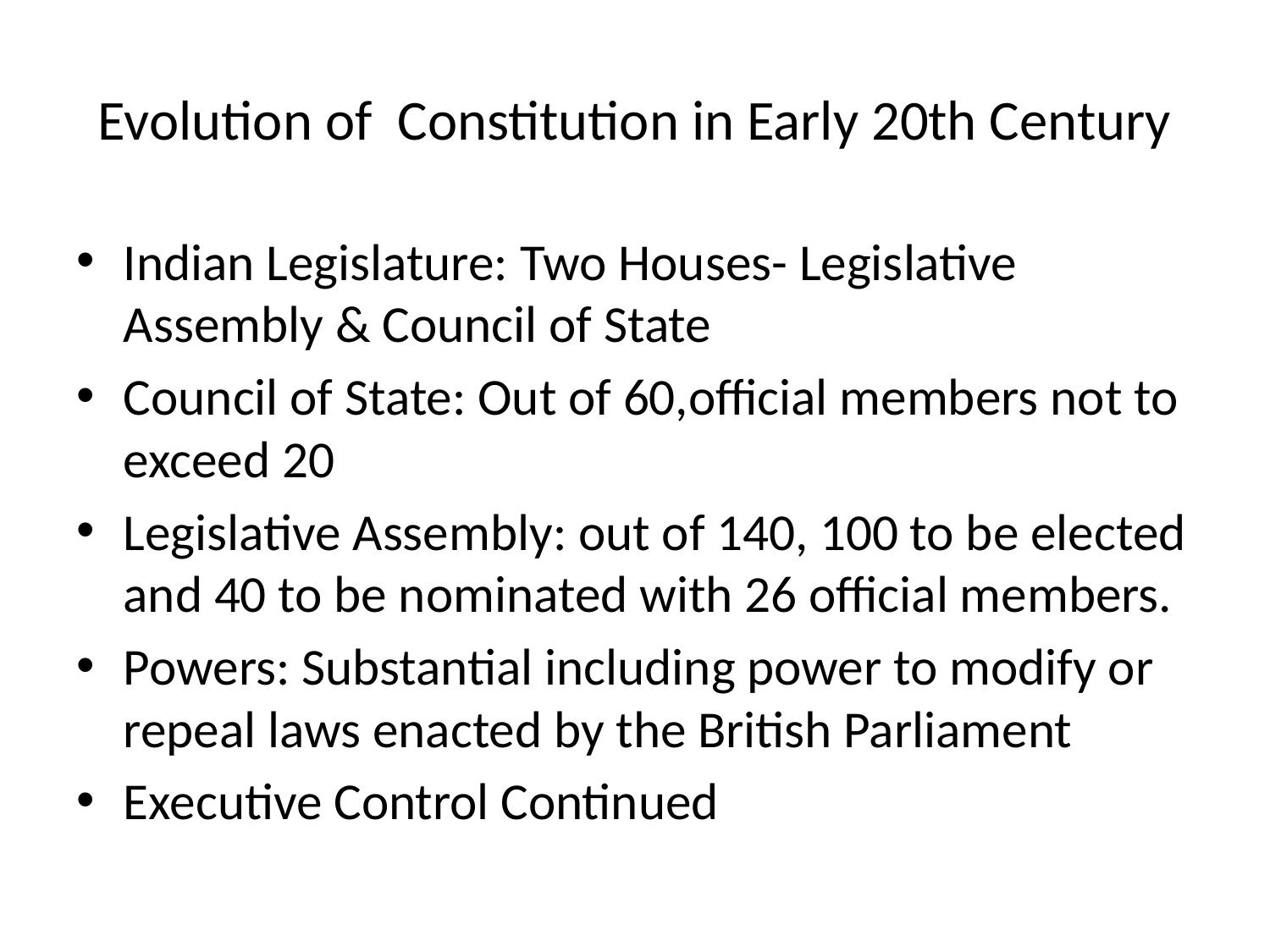

# Evolution of  Constitution in Early 20th Century
Indian Legislature: Two Houses- Legislative Assembly & Council of State
Council of State: Out of 60,official members not to exceed 20
Legislative Assembly: out of 140, 100 to be elected and 40 to be nominated with 26 official members.
Powers: Substantial including power to modify or repeal laws enacted by the British Parliament
Executive Control Continued